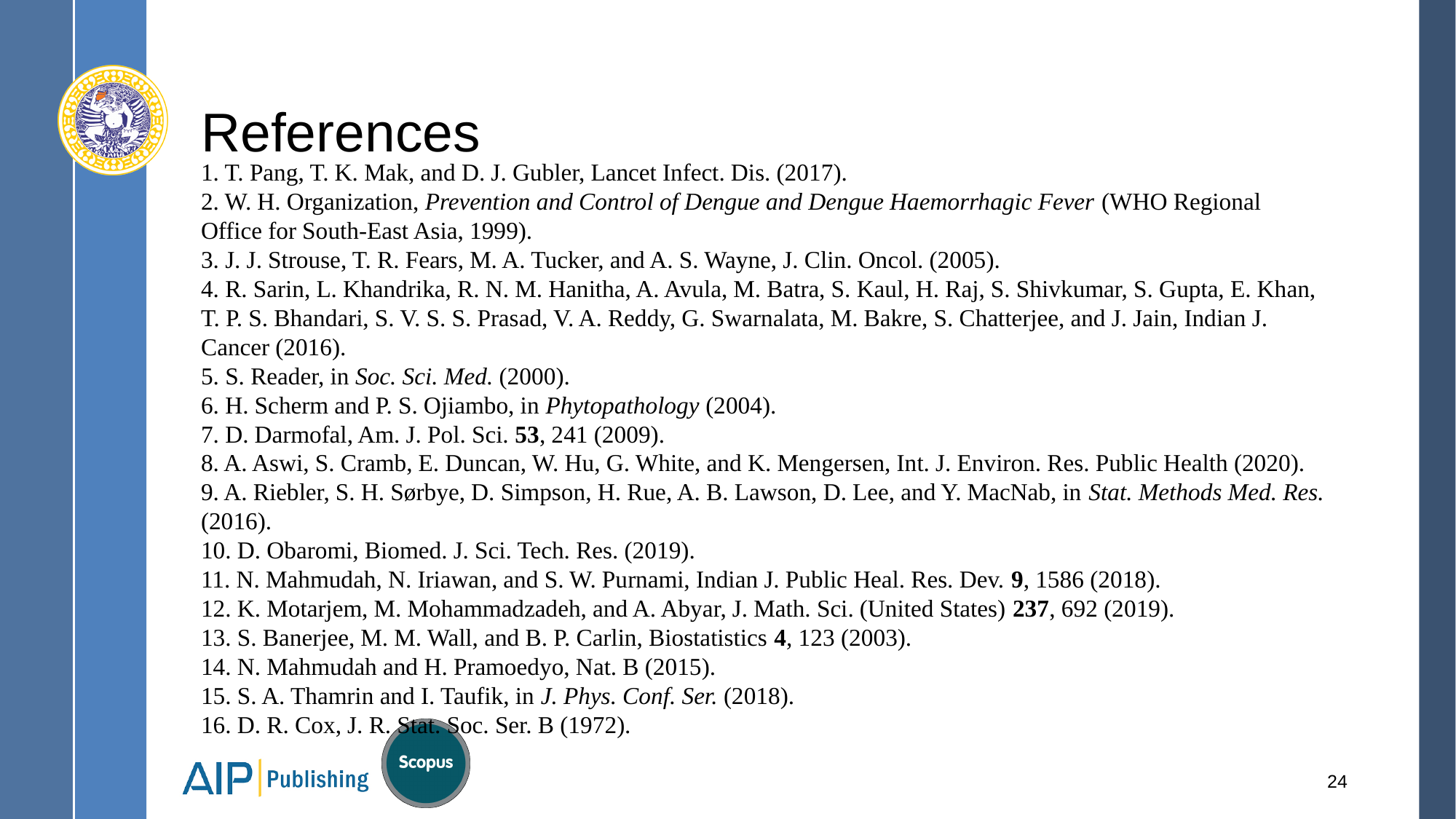

# References
1. T. Pang, T. K. Mak, and D. J. Gubler, Lancet Infect. Dis. (2017).
2. W. H. Organization, Prevention and Control of Dengue and Dengue Haemorrhagic Fever (WHO Regional Office for South-East Asia, 1999).
3. J. J. Strouse, T. R. Fears, M. A. Tucker, and A. S. Wayne, J. Clin. Oncol. (2005).
4. R. Sarin, L. Khandrika, R. N. M. Hanitha, A. Avula, M. Batra, S. Kaul, H. Raj, S. Shivkumar, S. Gupta, E. Khan, T. P. S. Bhandari, S. V. S. S. Prasad, V. A. Reddy, G. Swarnalata, M. Bakre, S. Chatterjee, and J. Jain, Indian J. Cancer (2016).
5. S. Reader, in Soc. Sci. Med. (2000).
6. H. Scherm and P. S. Ojiambo, in Phytopathology (2004).
7. D. Darmofal, Am. J. Pol. Sci. 53, 241 (2009).
8. A. Aswi, S. Cramb, E. Duncan, W. Hu, G. White, and K. Mengersen, Int. J. Environ. Res. Public Health (2020).
9. A. Riebler, S. H. Sørbye, D. Simpson, H. Rue, A. B. Lawson, D. Lee, and Y. MacNab, in Stat. Methods Med. Res. (2016).
10. D. Obaromi, Biomed. J. Sci. Tech. Res. (2019).
11. N. Mahmudah, N. Iriawan, and S. W. Purnami, Indian J. Public Heal. Res. Dev. 9, 1586 (2018).
12. K. Motarjem, M. Mohammadzadeh, and A. Abyar, J. Math. Sci. (United States) 237, 692 (2019).
13. S. Banerjee, M. M. Wall, and B. P. Carlin, Biostatistics 4, 123 (2003).
14. N. Mahmudah and H. Pramoedyo, Nat. B (2015).
15. S. A. Thamrin and I. Taufik, in J. Phys. Conf. Ser. (2018).
16. D. R. Cox, J. R. Stat. Soc. Ser. B (1972).
24